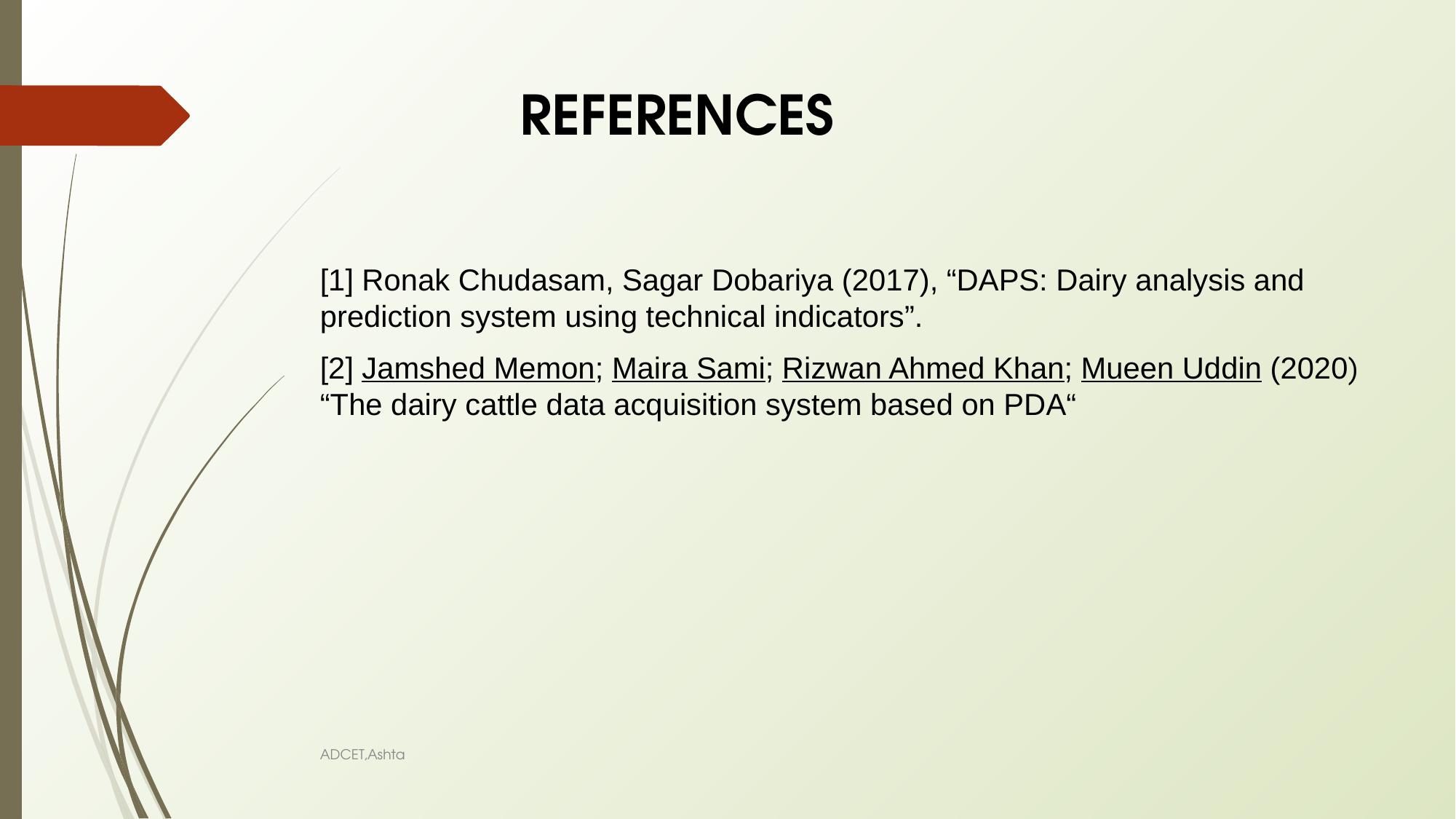

# REFERENCES
[1] Ronak Chudasam, Sagar Dobariya (2017), “DAPS: Dairy analysis and prediction system using technical indicators”.
[2] Jamshed Memon; Maira Sami; Rizwan Ahmed Khan; Mueen Uddin (2020) “The dairy cattle data acquisition system based on PDA“

ADCET,Ashta